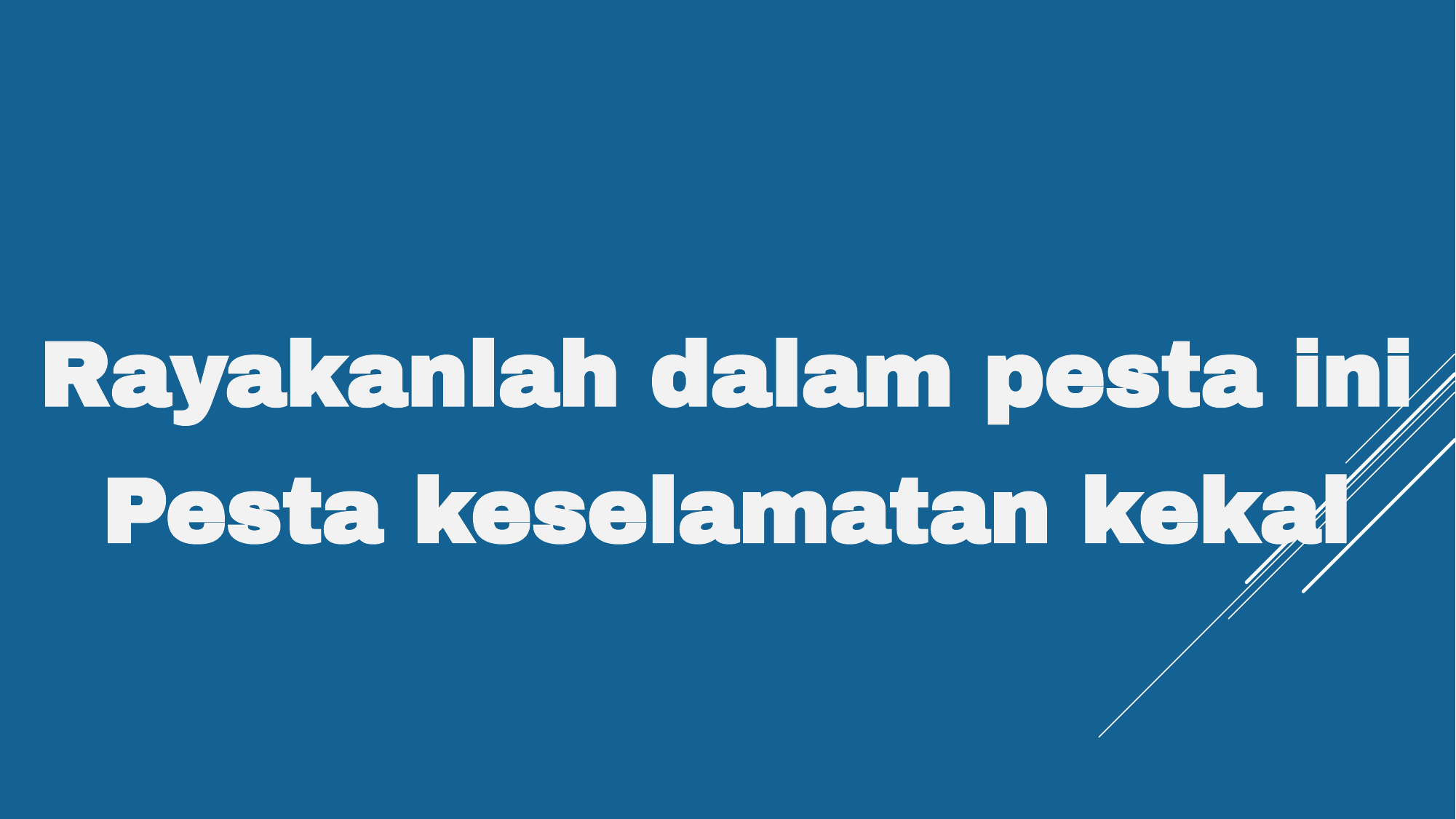

Rayakanlah dalam pesta ini
Pesta keselamatan kekal